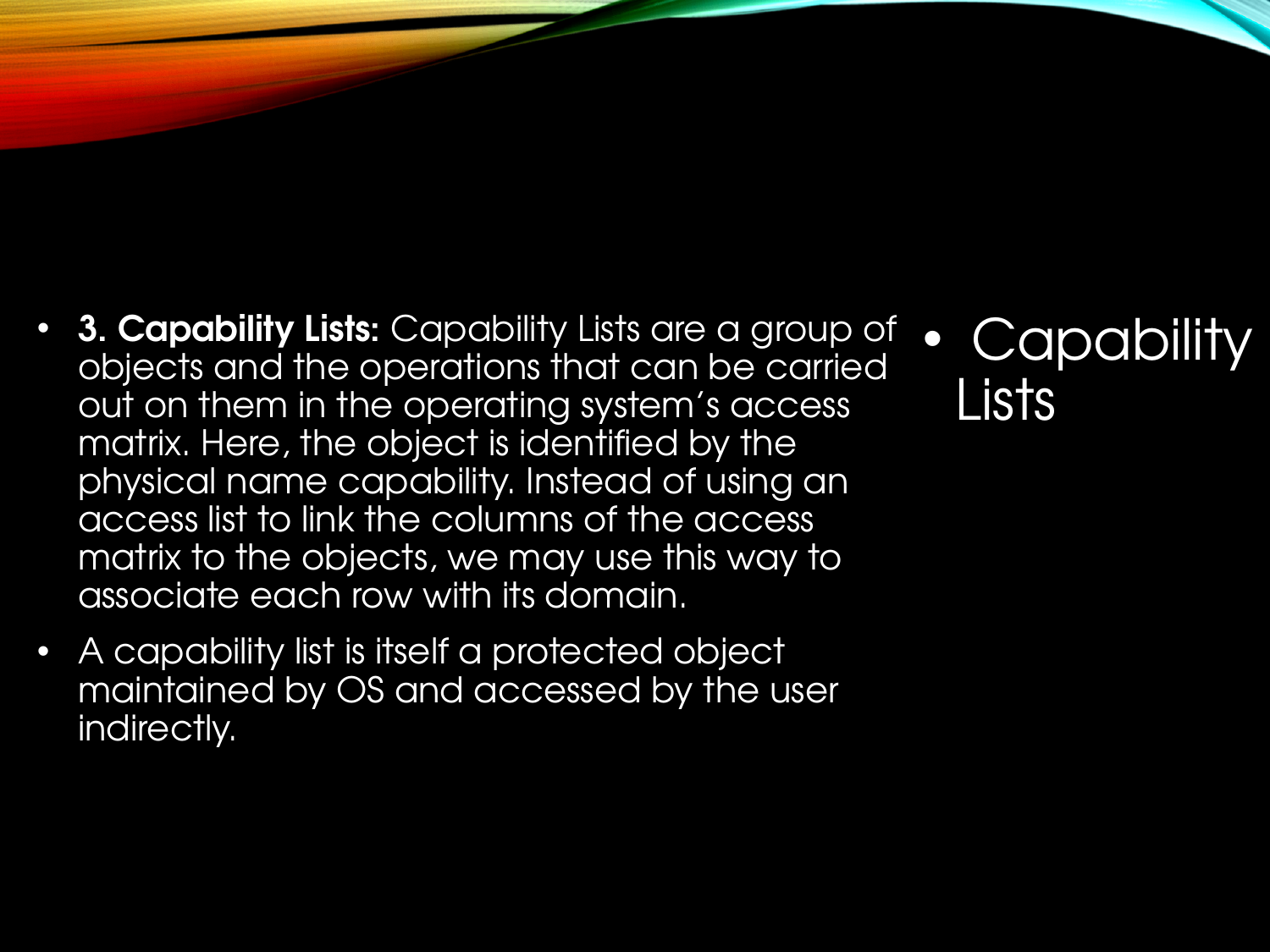

3. Capability Lists: Capability Lists are a group of objects and the operations that can be carried out on them in the operating system’s access matrix. Here, the object is identified by the physical name capability. Instead of using an access list to link the columns of the access matrix to the objects, we may use this way to associate each row with its domain.
A capability list is itself a protected object maintained by OS and accessed by the user indirectly.
 Capability Lists